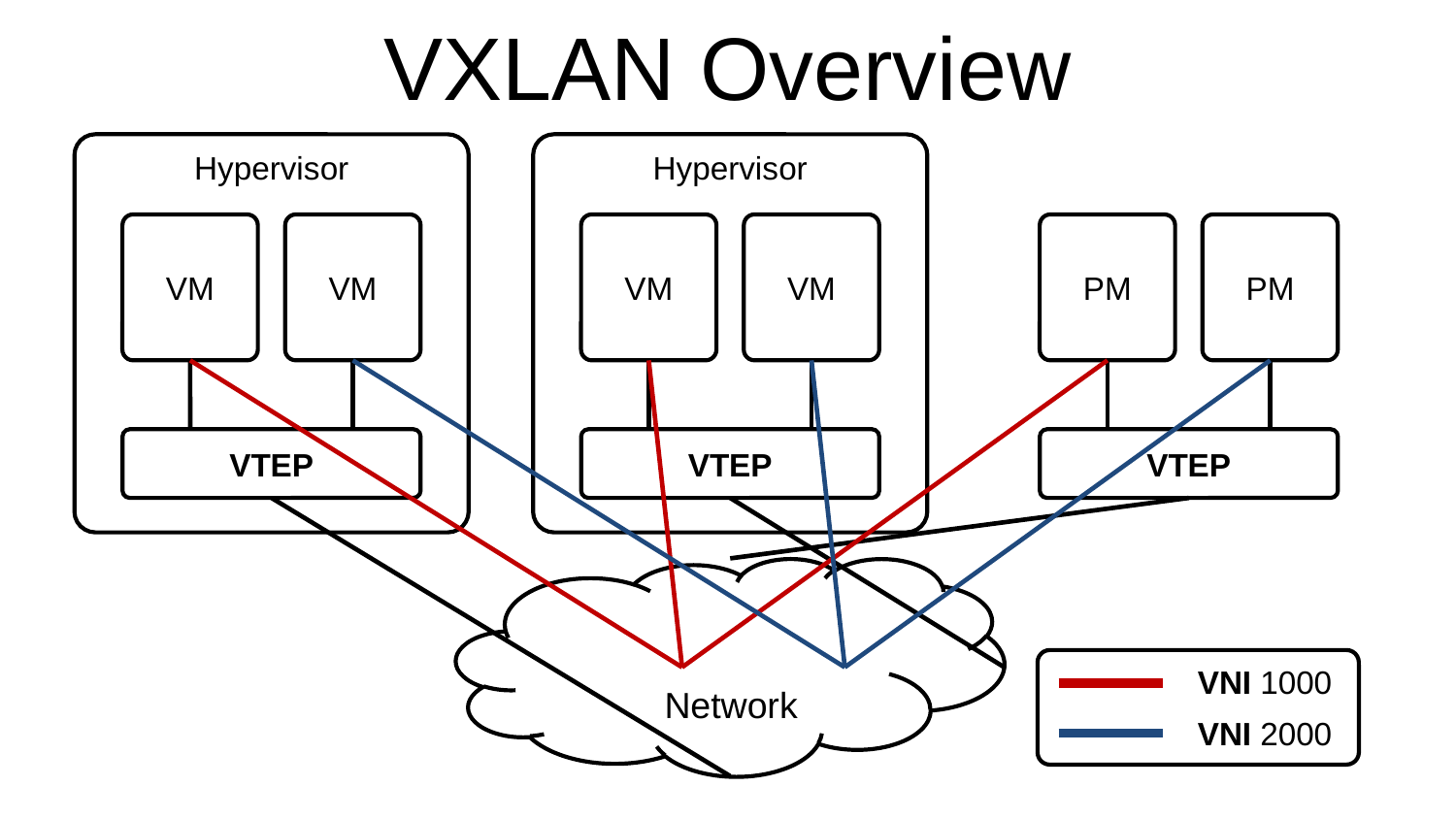

# VXLAN Overview
Hypervisor
Hypervisor
VM
VM
VM
VM
PM
PM
VTEP
VTEP
VTEP
    Network
VNI 1000

VNI 2000